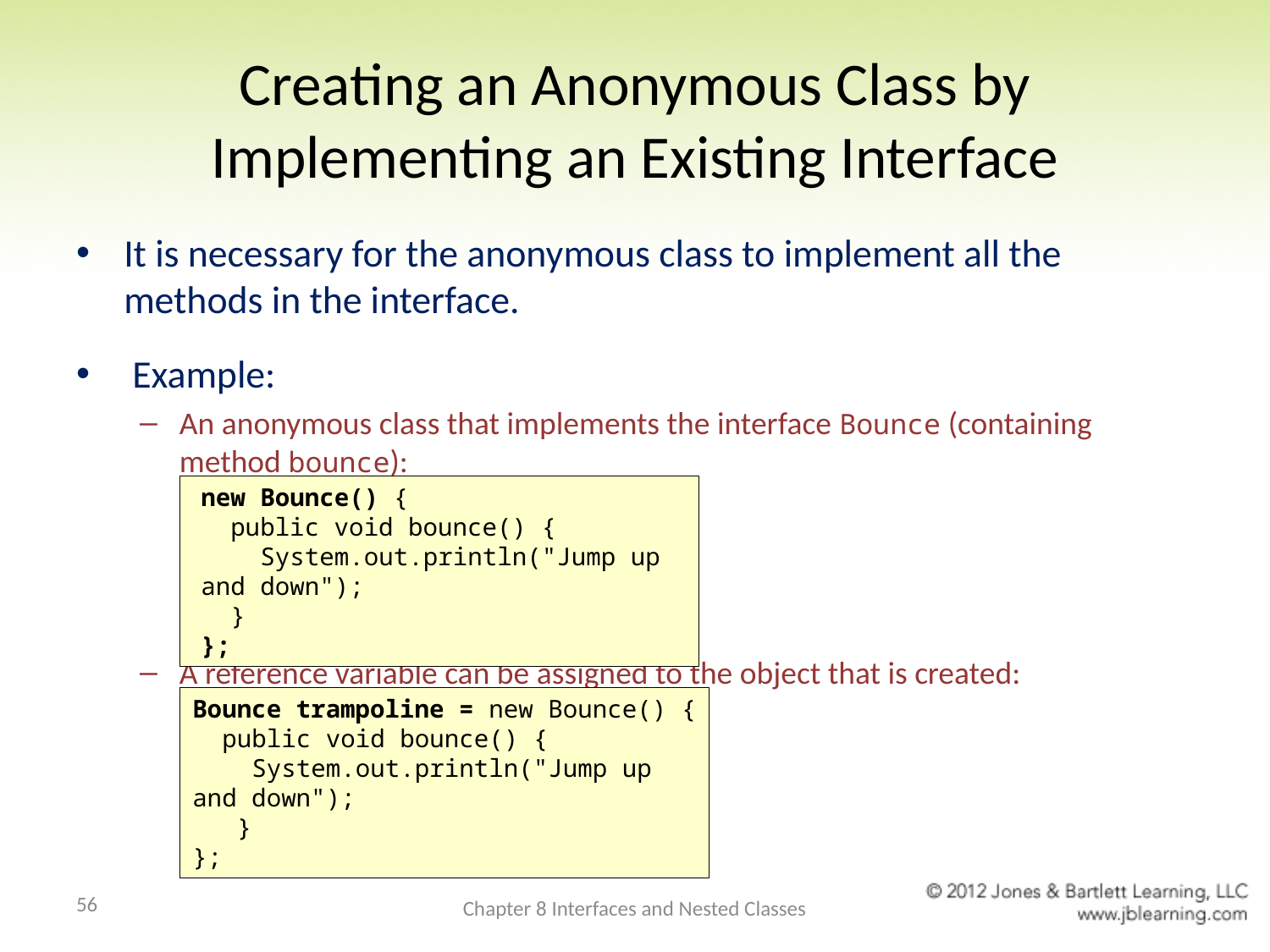

# Creating an Anonymous Class by Implementing an Existing Interface
It is necessary for the anonymous class to implement all the methods in the interface.
 Example:
An anonymous class that implements the interface Bounce (containing method bounce):

A reference variable can be assigned to the object that is created:

new Bounce() {
  public void bounce() {
    System.out.println("Jump up and down");
  }
};
Bounce trampoline = new Bounce() {
  public void bounce() {
    System.out.println("Jump up and down");
   }
};
56
Chapter 8 Interfaces and Nested Classes